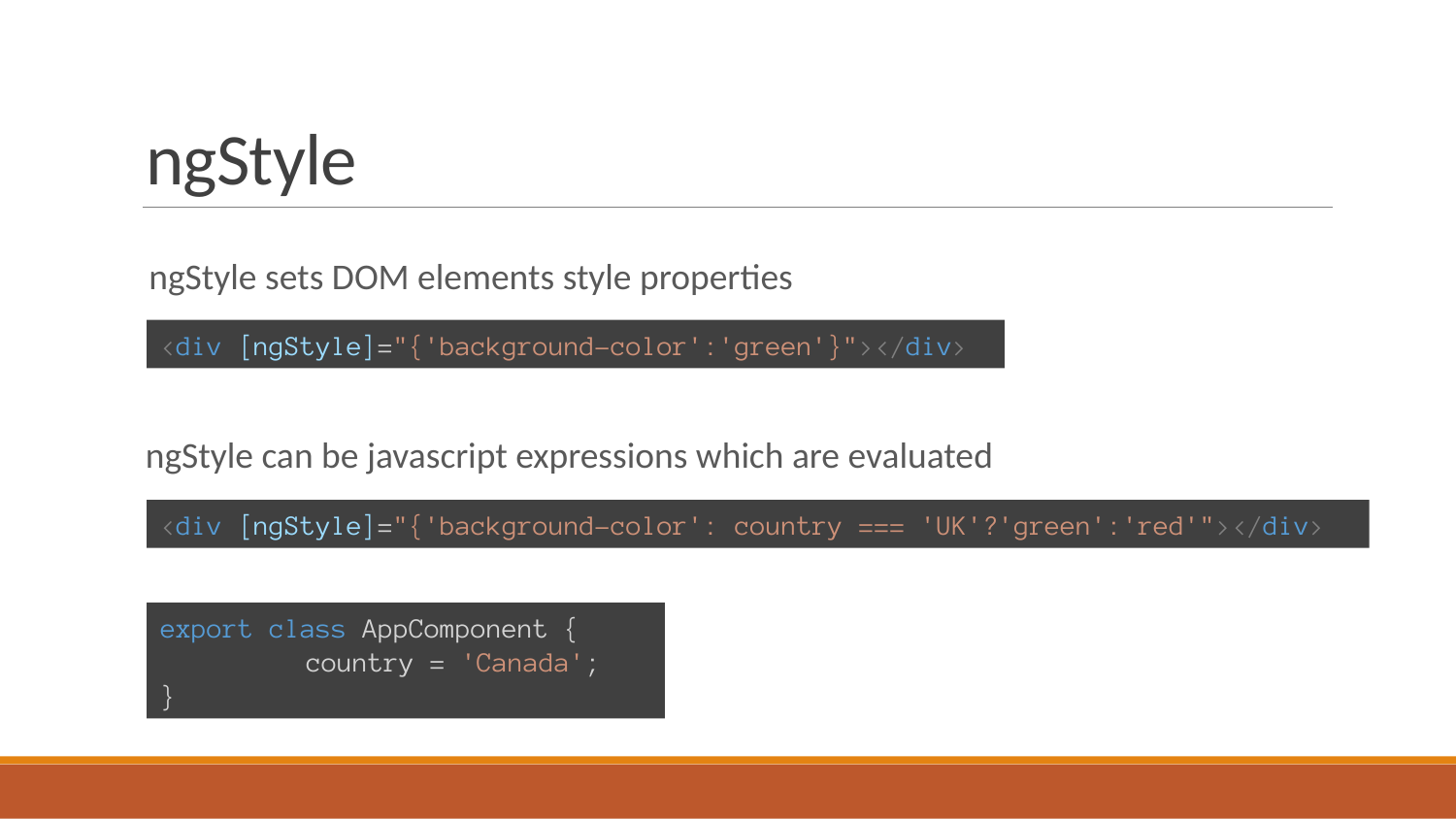

# ngStyle
ngStyle sets DOM elements style properties
<div [ngStyle]="{'background-color':'green'}"></div>
ngStyle can be javascript expressions which are evaluated
<div [ngStyle]="{'background-color': country === 'UK'?'green':'red'"></div>
export class AppComponent {
	country = 'Canada';
}